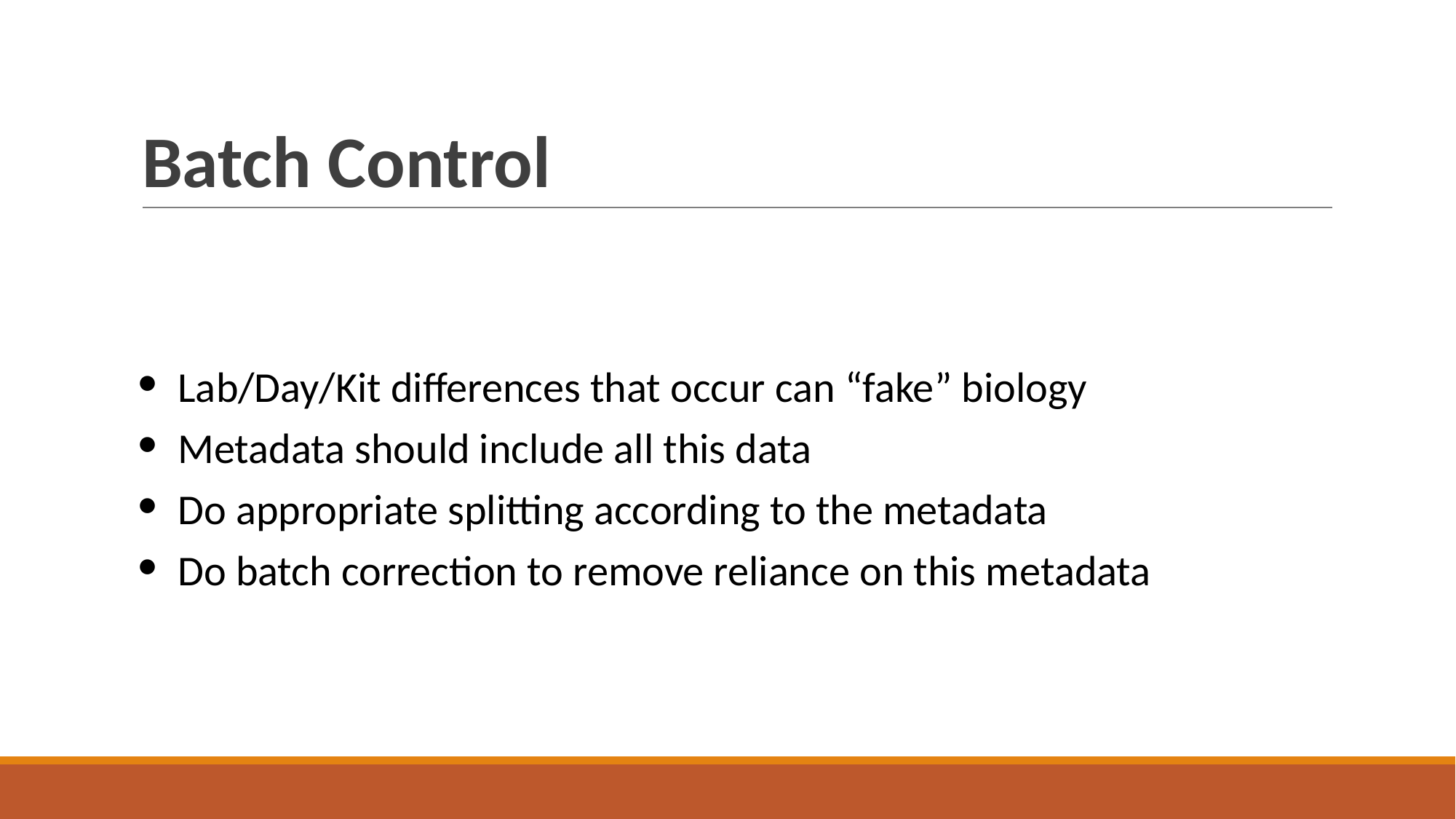

# Batch Control
Lab/Day/Kit differences that occur can “fake” biology
Metadata should include all this data
Do appropriate splitting according to the metadata
Do batch correction to remove reliance on this metadata